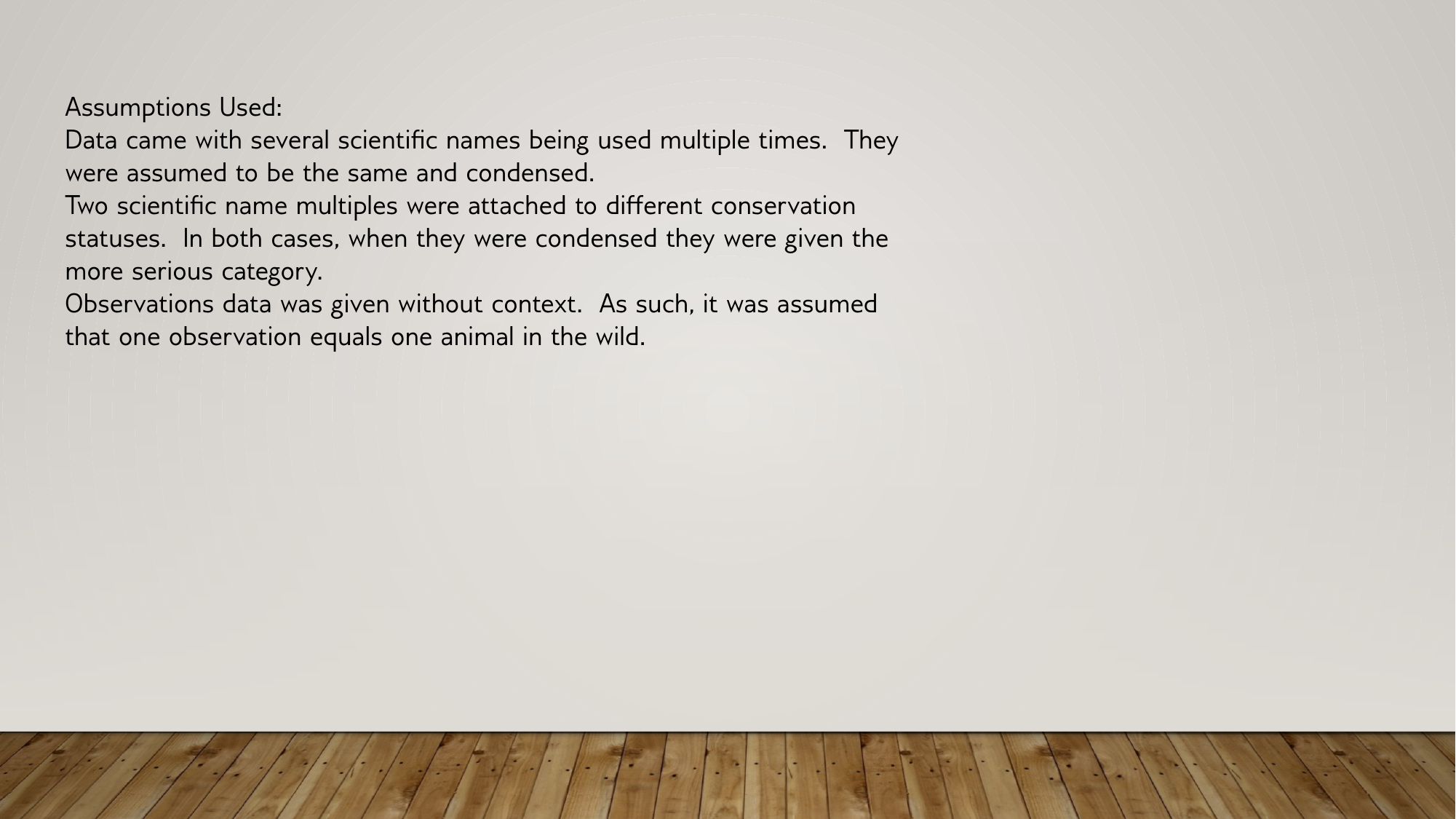

Assumptions Used:
Data came with several scientific names being used multiple times.  They were assumed to be the same and condensed.
Two scientific name multiples were attached to different conservation statuses.  In both cases, when they were condensed they were given the more serious category.
Observations data was given without context.  As such, it was assumed that one observation equals one animal in the wild.